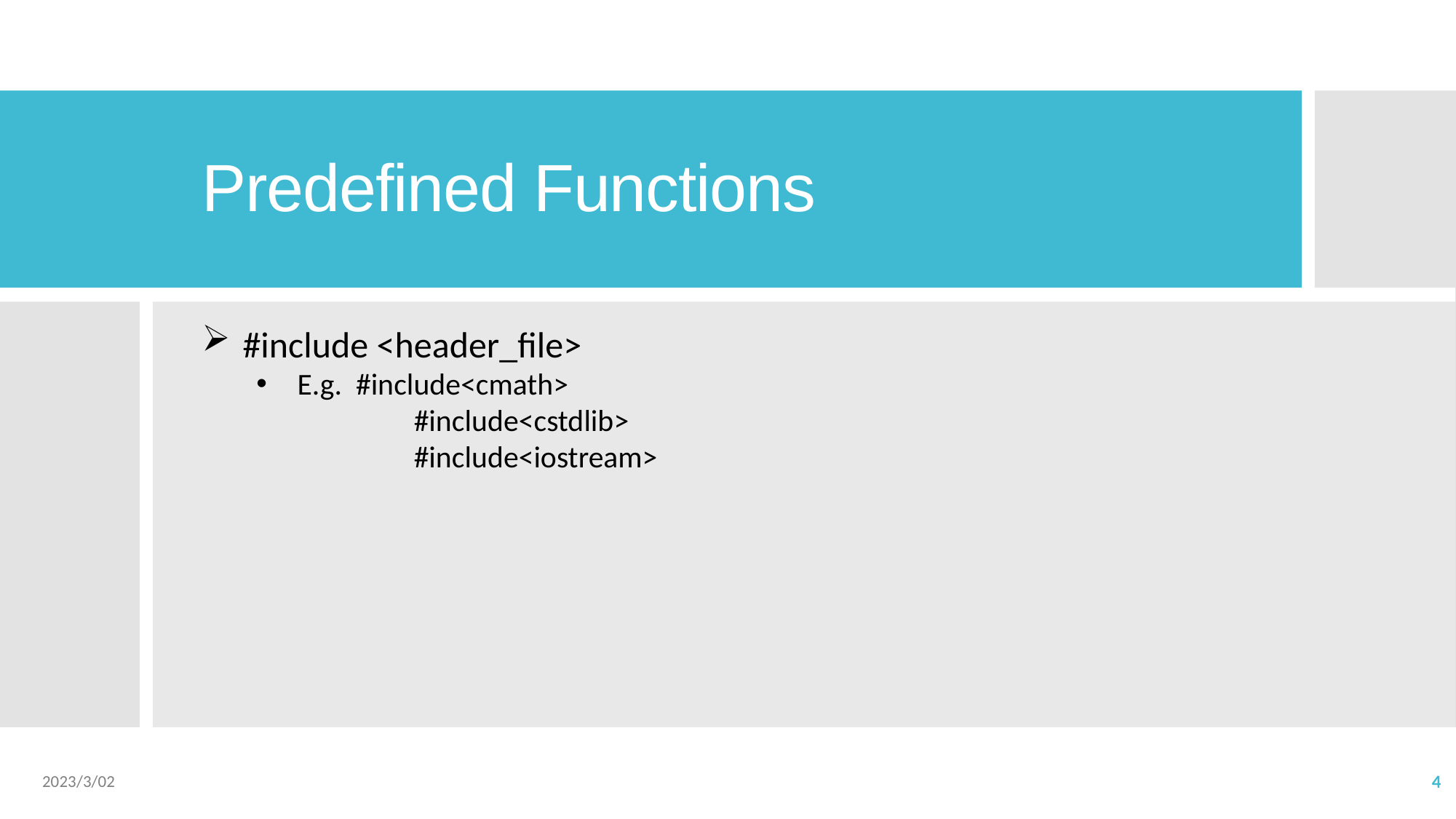

# Predefined Functions
#include <header_file>
E.g.  #include<cmath>
	       #include<cstdlib>
	       #include<iostream>

2023/3/02
4